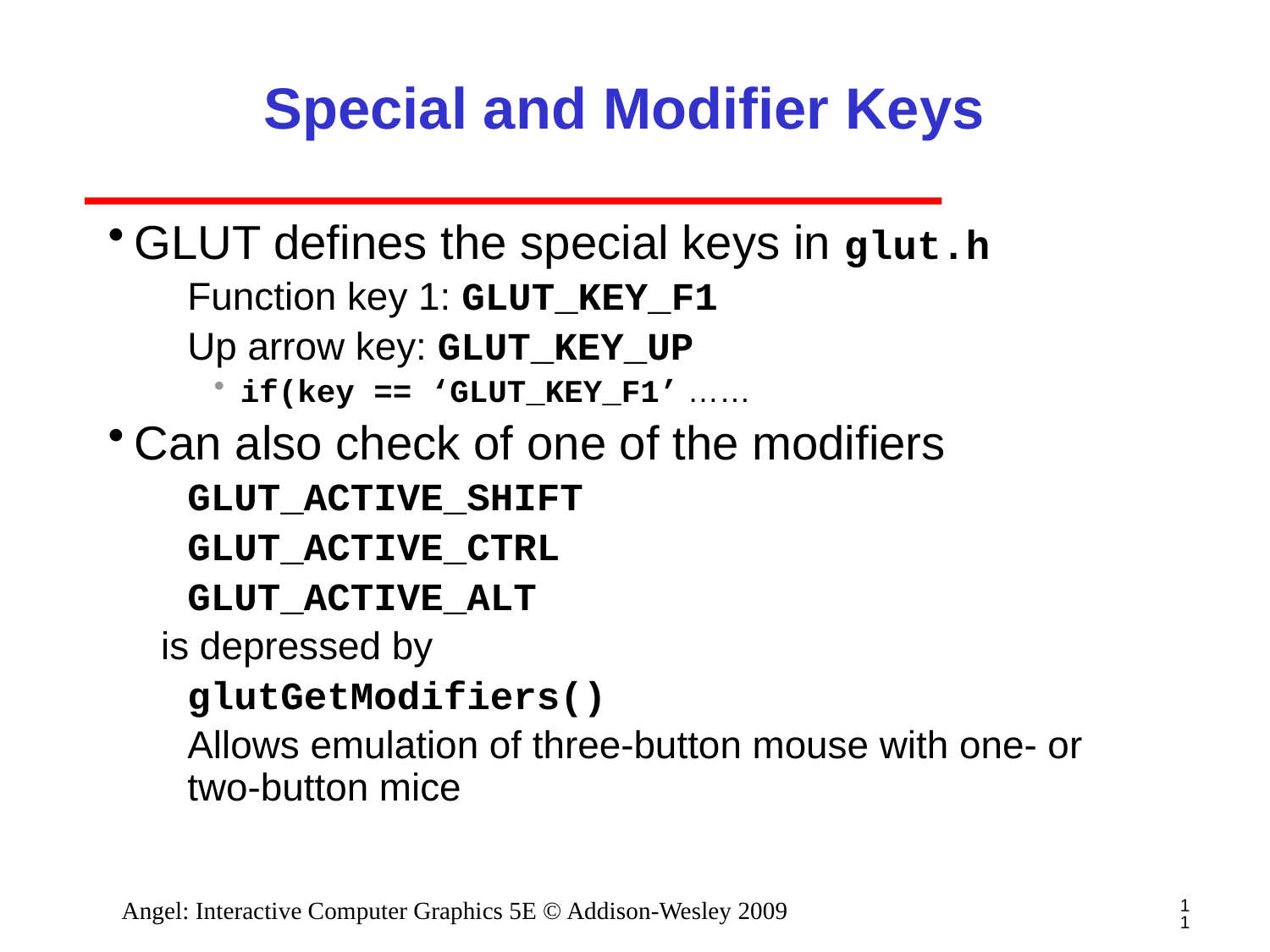

# Special and Modifier Keys
GLUT defines the special keys in glut.h
Function key 1: GLUT_KEY_F1
Up arrow key: GLUT_KEY_UP
if(key == ‘GLUT_KEY_F1’ ……
Can also check of one of the modifiers
GLUT_ACTIVE_SHIFT
GLUT_ACTIVE_CTRL
GLUT_ACTIVE_ALT
is depressed by
	glutGetModifiers()
Allows emulation of three-button mouse with one- or two-button mice
11
Angel: Interactive Computer Graphics 5E © Addison-Wesley 2009